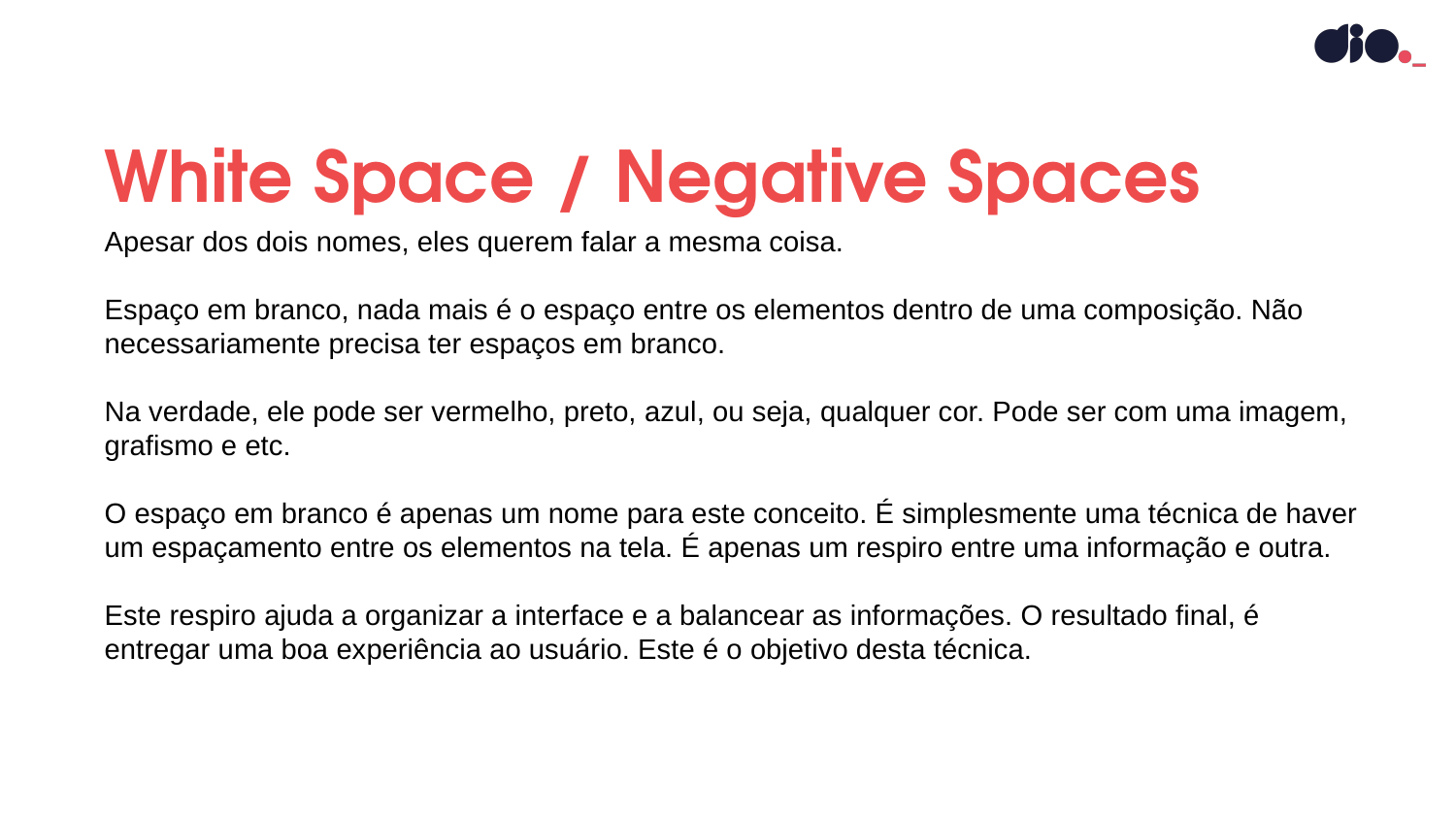

White Space / Negative Spaces
Apesar dos dois nomes, eles querem falar a mesma coisa.

Espaço em branco, nada mais é o espaço entre os elementos dentro de uma composição. Não necessariamente precisa ter espaços em branco.

Na verdade, ele pode ser vermelho, preto, azul, ou seja, qualquer cor. Pode ser com uma imagem, grafismo e etc.

O espaço em branco é apenas um nome para este conceito. É simplesmente uma técnica de haver um espaçamento entre os elementos na tela. É apenas um respiro entre uma informação e outra.

Este respiro ajuda a organizar a interface e a balancear as informações. O resultado final, é entregar uma boa experiência ao usuário. Este é o objetivo desta técnica.